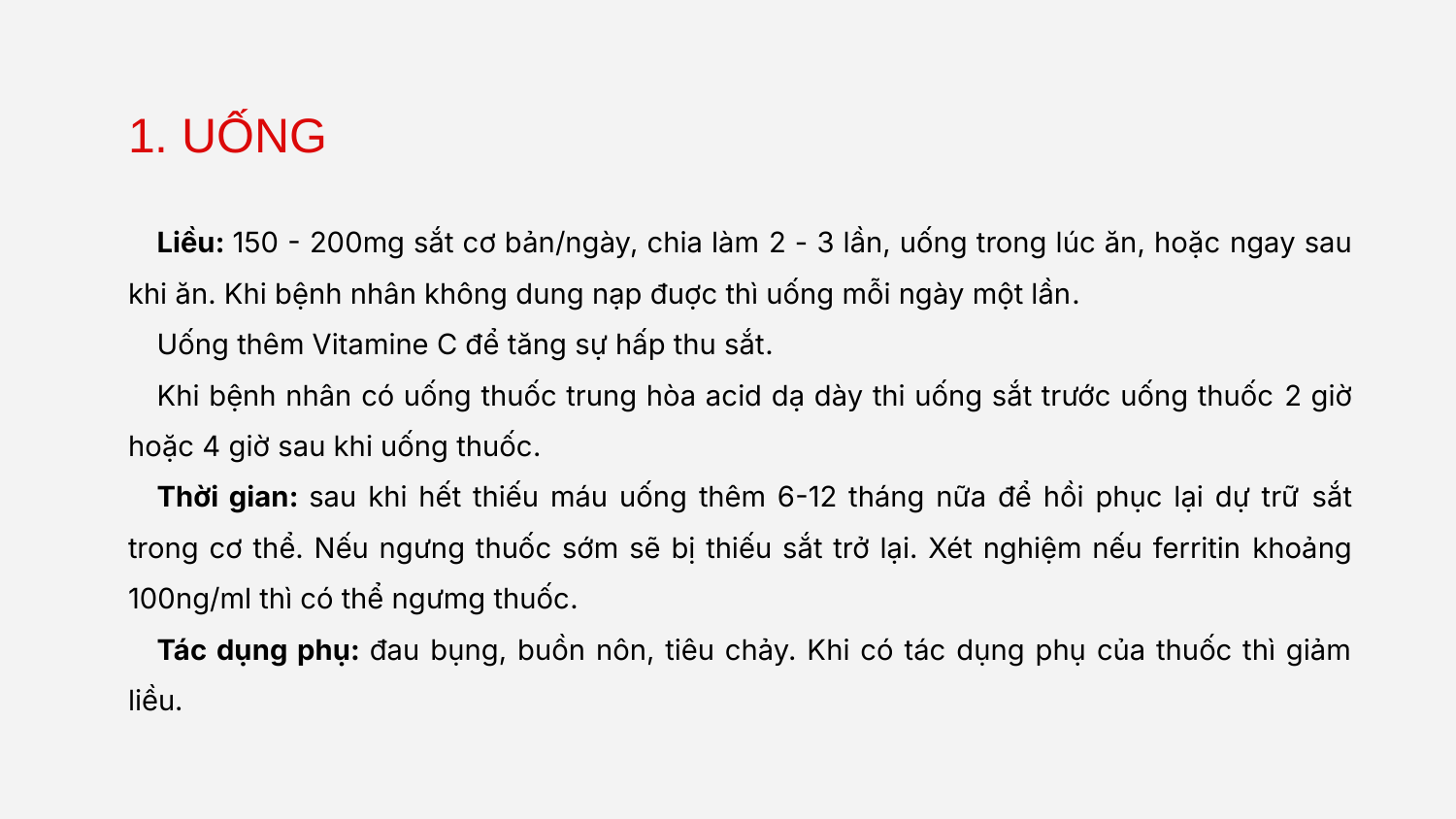

1. UỐNG
Liều: 150 - 200mg sắt cơ bản/ngày, chia làm 2 - 3 lần, uống trong lúc ăn, hoặc ngay sau khi ăn. Khi bệnh nhân không dung nạp đuợc thì uống mỗi ngày một lần.
Uống thêm Vitamine C để tăng sự hấp thu sắt.
Khi bệnh nhân có uống thuốc trung hòa acid dạ dày thi uống sắt trước uống thuốc 2 giờ hoặc 4 giờ sau khi uống thuốc.
Thời gian: sau khi hết thiếu máu uống thêm 6-12 tháng nữa để hồi phục lại dự trữ sắt trong cơ thể. Nếu ngưng thuốc sớm sẽ bị thiếu sắt trở lại. Xét nghiệm nếu ferritin khoảng 100ng/ml thì có thể ngưmg thuốc.
Tác dụng phụ: đau bụng, buồn nôn, tiêu chảy. Khi có tác dụng phụ của thuốc thì giảm liều.